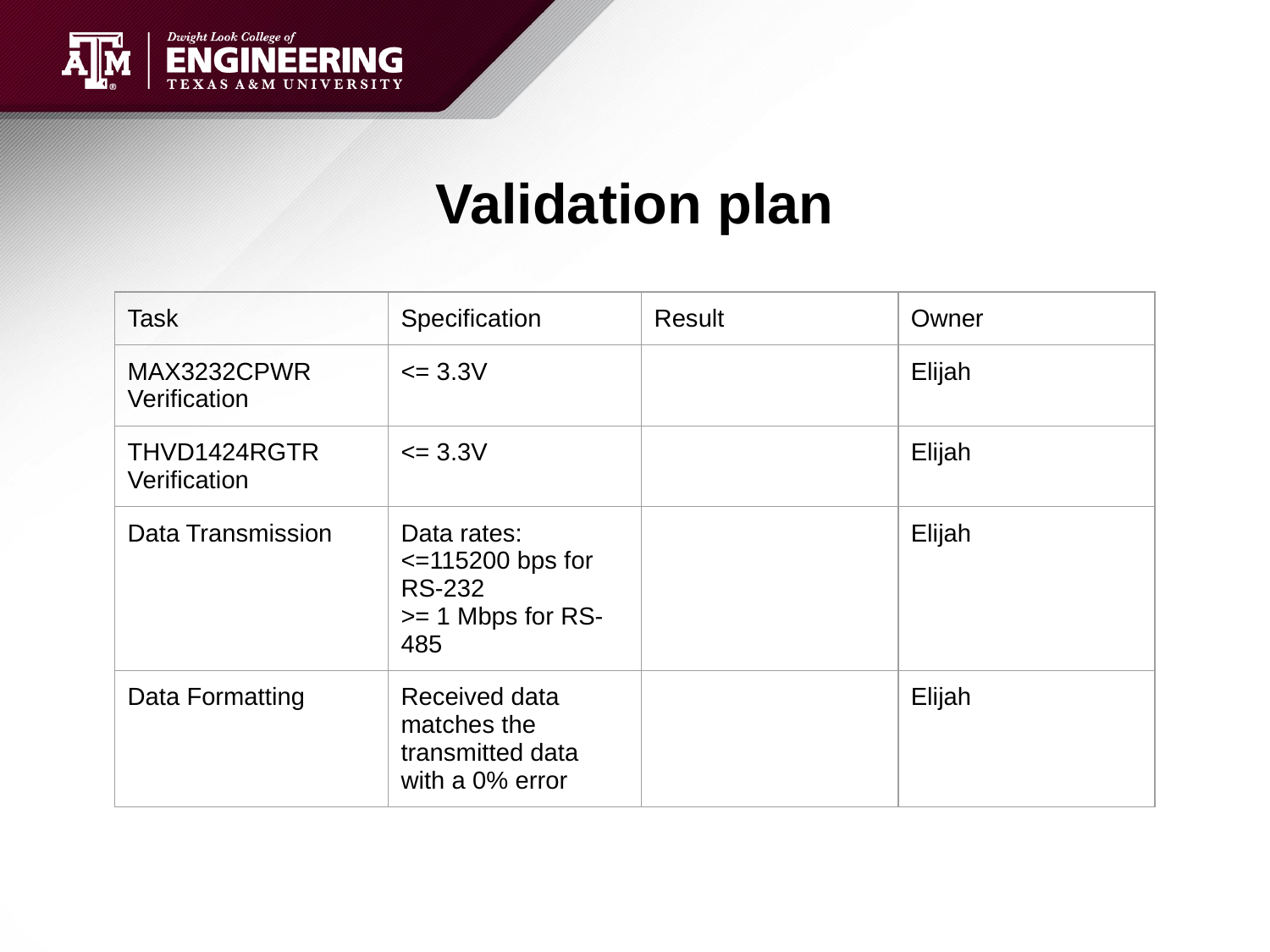

# Validation plan
| Task | Specification | Result | Owner |
| --- | --- | --- | --- |
| MAX3232CPWR Verification | <= 3.3V |  | Elijah |
| THVD1424RGTR Verification | <= 3.3V |  | Elijah |
| Data Transmission | Data rates: <=115200 bps for RS-232 >= 1 Mbps for RS-485 |  | Elijah |
| Data Formatting | Received data matches the transmitted data with a 0% error |  | Elijah |